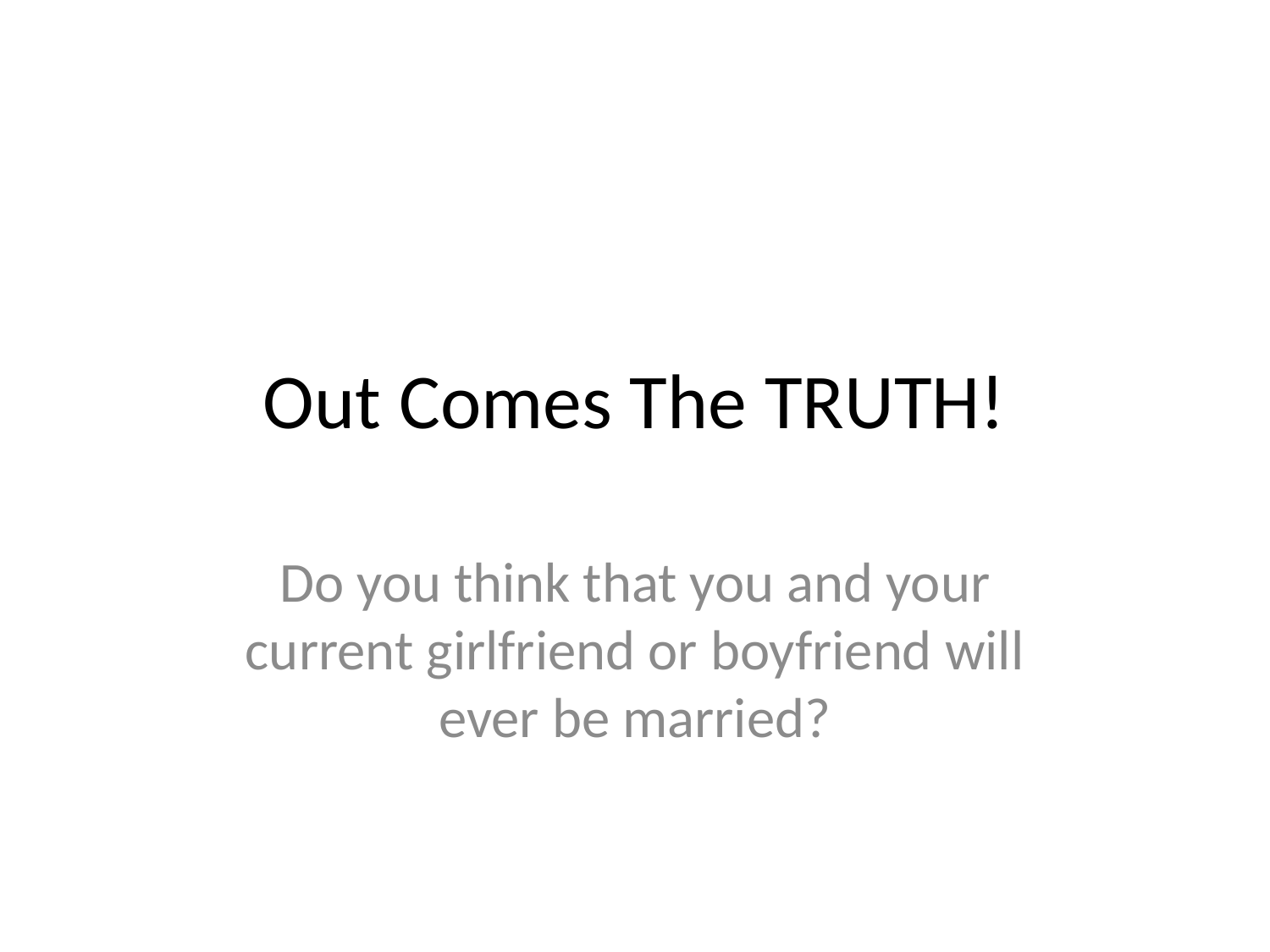

# Out Comes The TRUTH!
Do you think that you and your current girlfriend or boyfriend will ever be married?